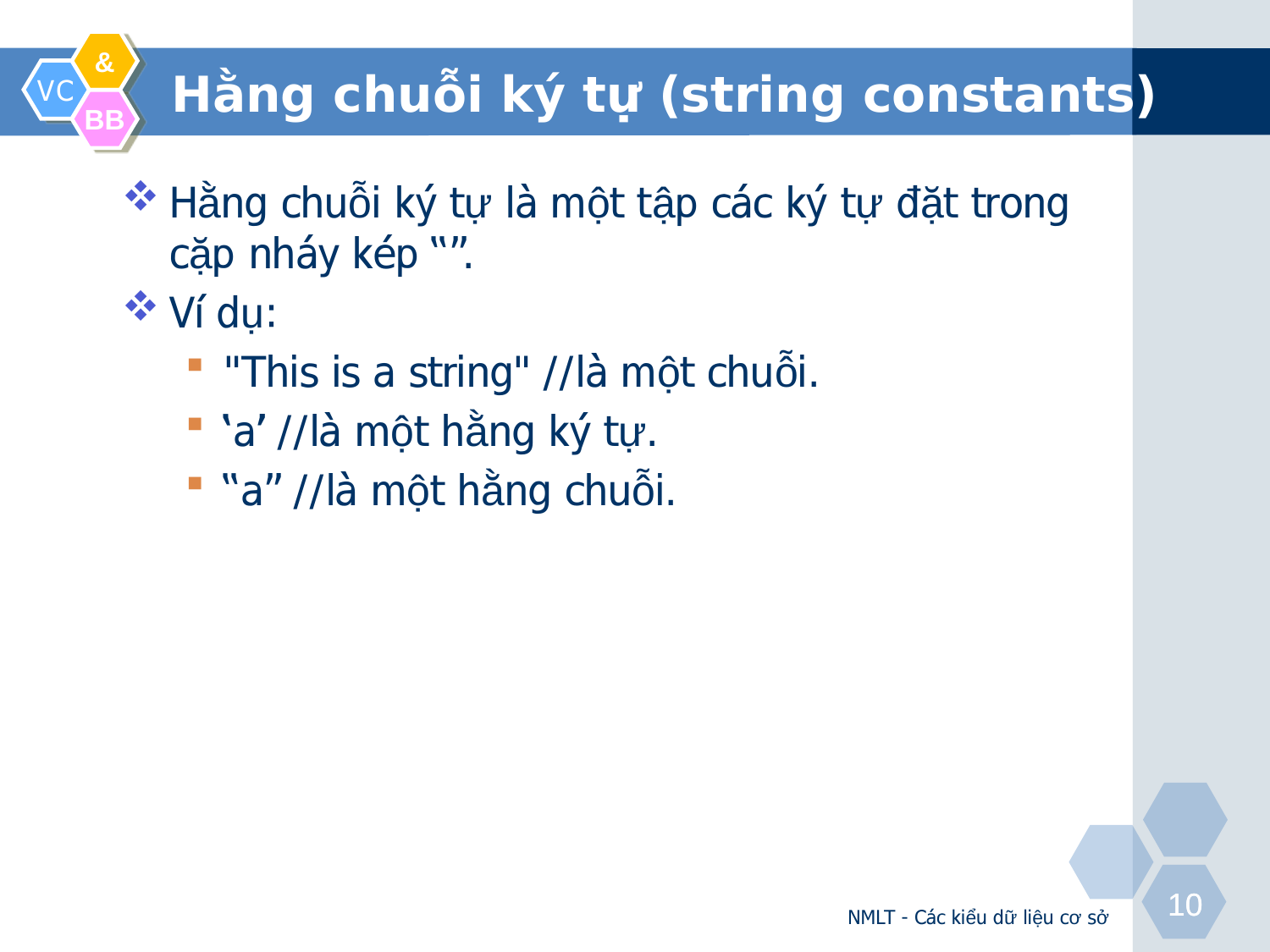

Hằng chuỗi ký tự (string constants)
Hằng chuỗi ký tự là một tập các ký tự đặt trong cặp nháy kép “”.
Ví dụ:
"This is a string" //là một chuỗi.
‘a’ //là một hằng ký tự.
“a” //là một hằng chuỗi.
NMLT - Các kiểu dữ liệu cơ sở